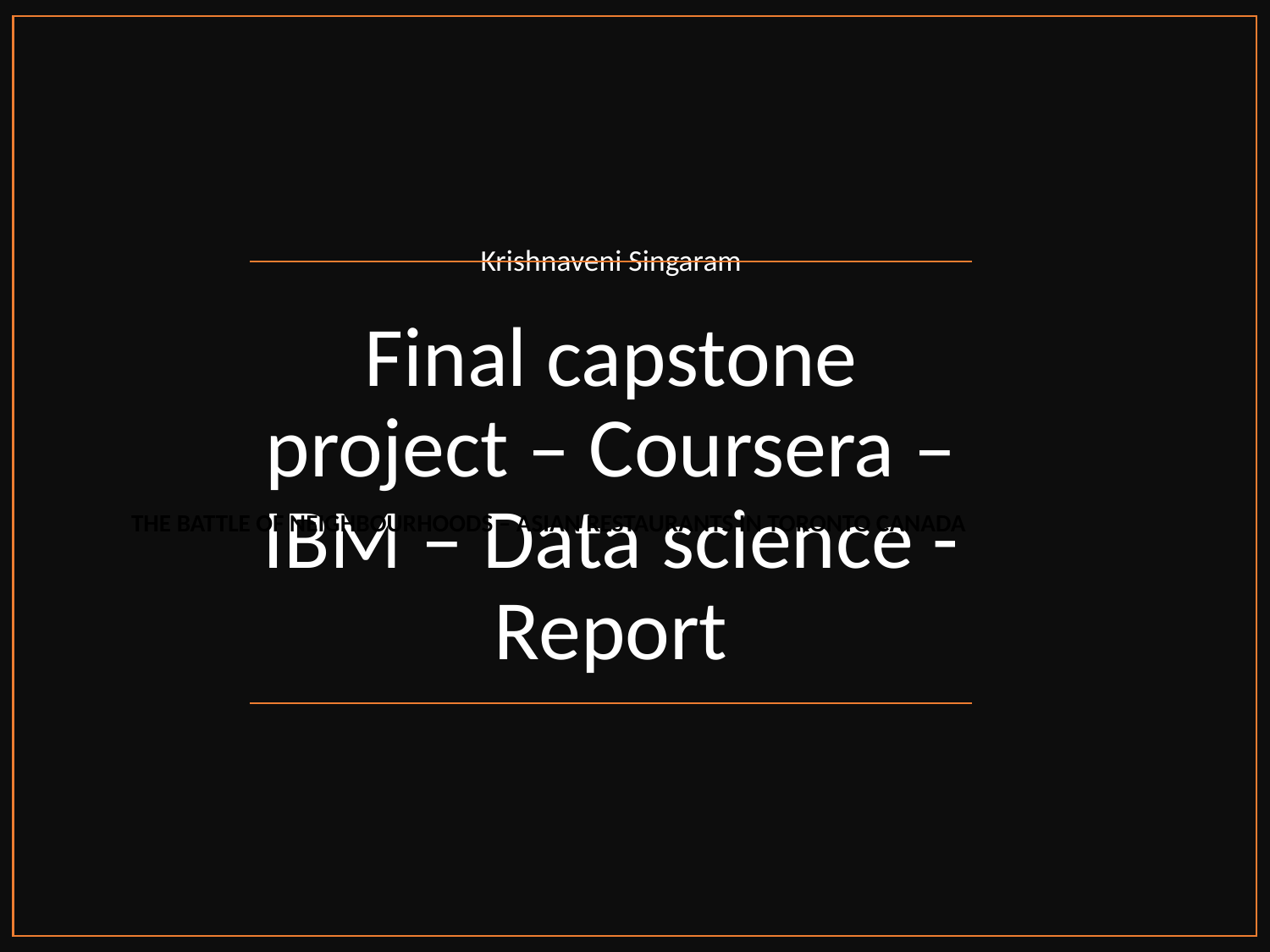

Krishnaveni Singaram
# Final capstone project – Coursera – IBM – Data science - Report
THE BATTLE OF NEIGHBOURHOODS – ASIAN RESTAURANTS IN TORONTO CANADA